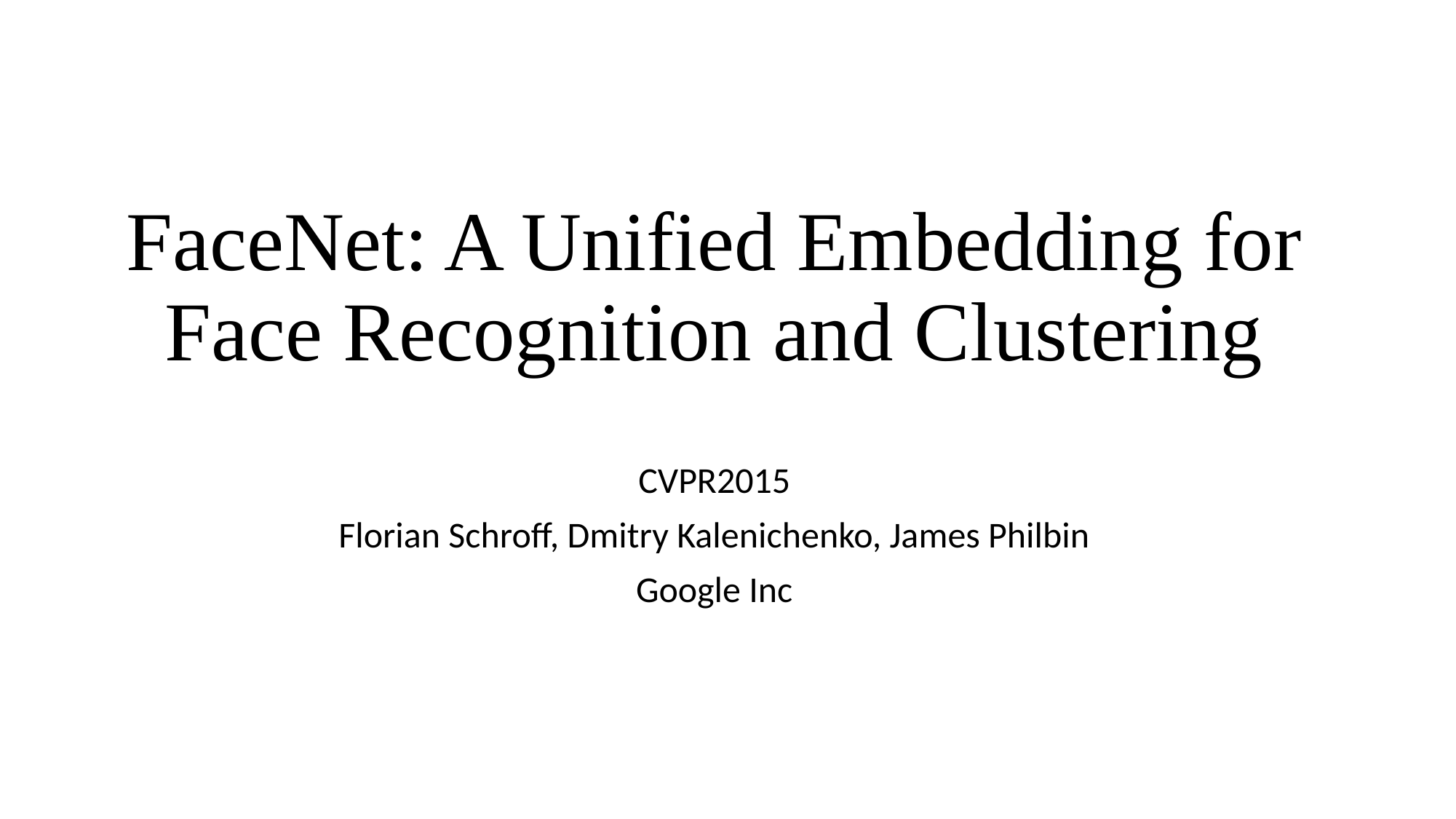

# FaceNet: A Unified Embedding for Face Recognition and Clustering
CVPR2015
Florian Schroff, Dmitry Kalenichenko, James Philbin
Google Inc